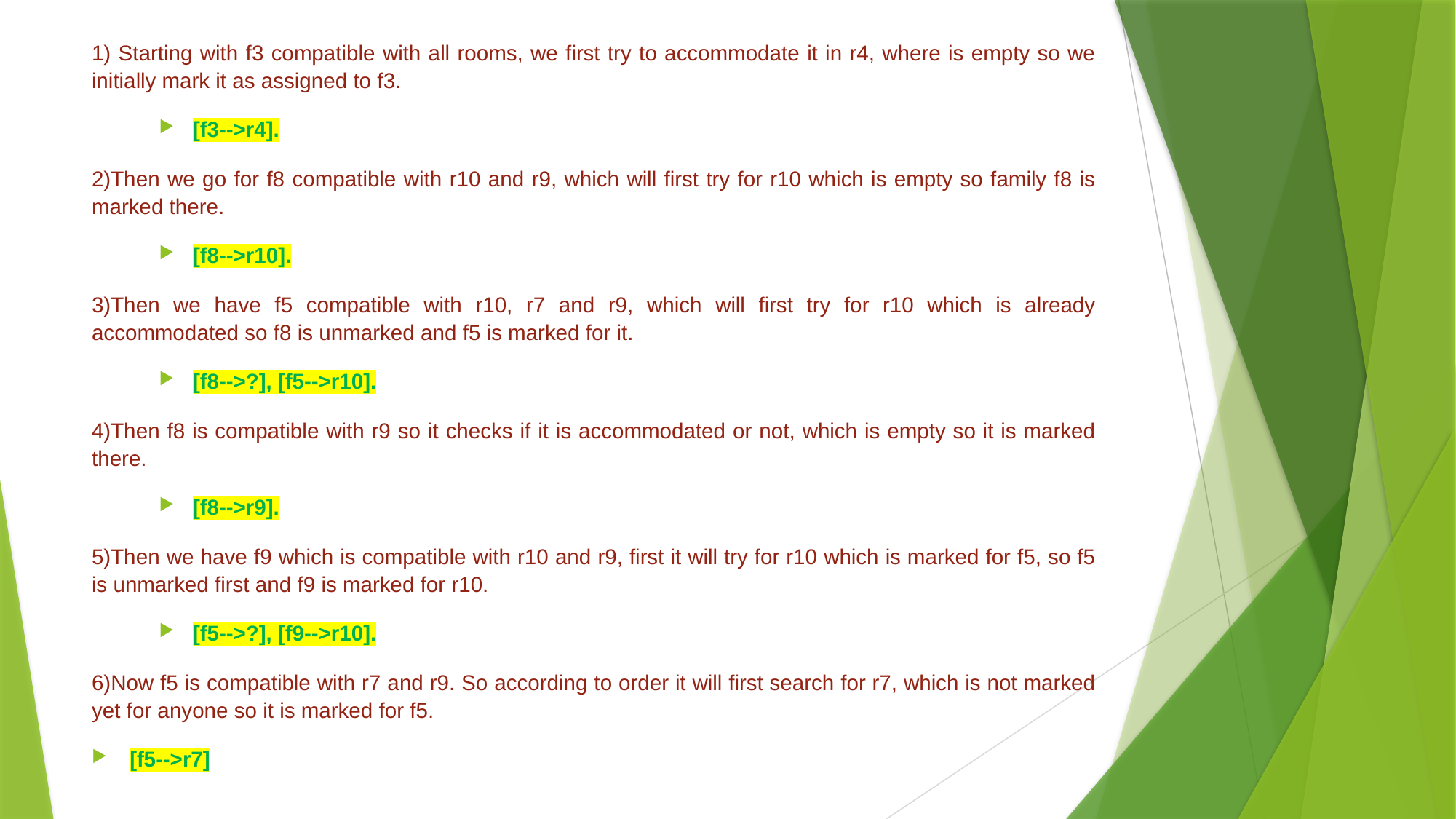

1) Starting with f3 compatible with all rooms, we first try to accommodate it in r4, where is empty so we initially mark it as assigned to f3.
[f3-->r4].
2)Then we go for f8 compatible with r10 and r9, which will first try for r10 which is empty so family f8 is marked there.
[f8-->r10].
3)Then we have f5 compatible with r10, r7 and r9, which will first try for r10 which is already accommodated so f8 is unmarked and f5 is marked for it.
[f8-->?], [f5-->r10].
4)Then f8 is compatible with r9 so it checks if it is accommodated or not, which is empty so it is marked there.
[f8-->r9].
5)Then we have f9 which is compatible with r10 and r9, first it will try for r10 which is marked for f5, so f5 is unmarked first and f9 is marked for r10.
[f5-->?], [f9-->r10].
6)Now f5 is compatible with r7 and r9. So according to order it will first search for r7, which is not marked yet for anyone so it is marked for f5.
[f5-->r7]